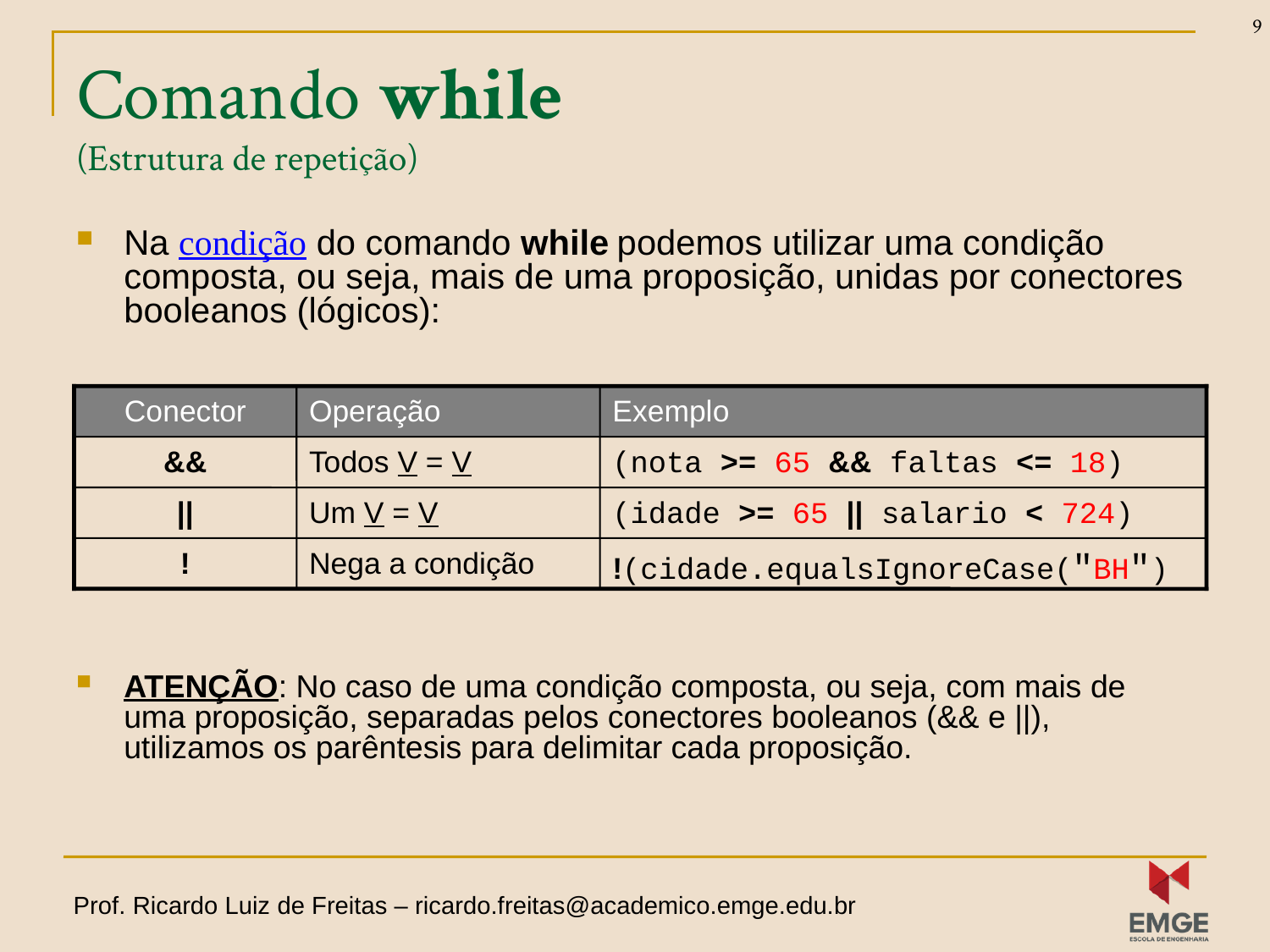

9
# Comando while (Estrutura de repetição)
Na condição do comando while podemos utilizar uma condição composta, ou seja, mais de uma proposição, unidas por conectores booleanos (lógicos):

ATENÇÃO: No caso de uma condição composta, ou seja, com mais de uma proposição, separadas pelos conectores booleanos (&& e ||), utilizamos os parêntesis para delimitar cada proposição.

Conector

Operação

Exemplo

&&

Todos V = V
(nota >= 65 && faltas <= 18)
||

Um V = V
(idade >= 65 || salario < 724)
!

Nega a condição
!(cidade.equalsIgnoreCase("BH")